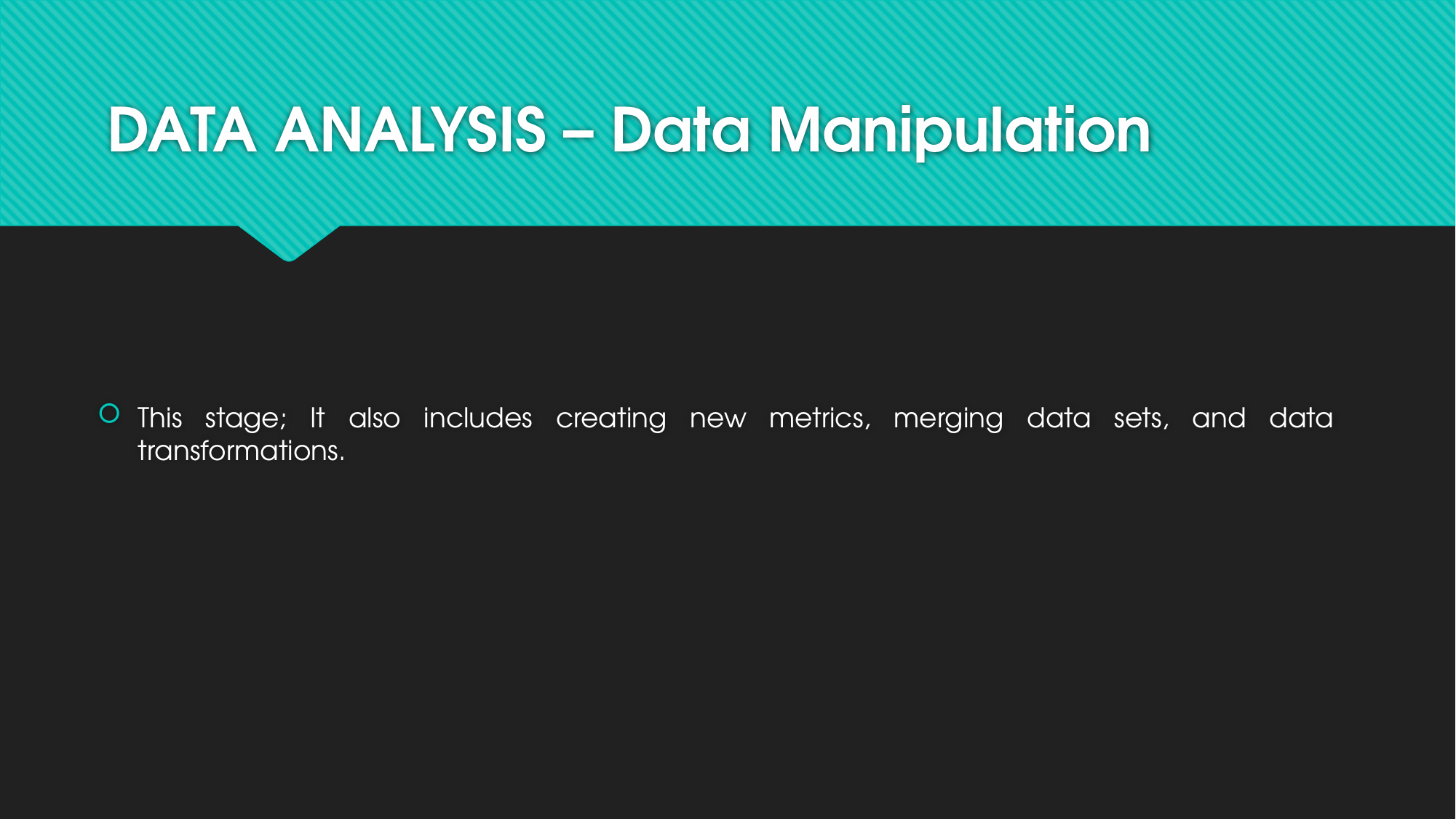

# DATA ANALYSIS – Data Manipulation

This stage; It also includes creating new metrics, merging data sets, and data transformations.